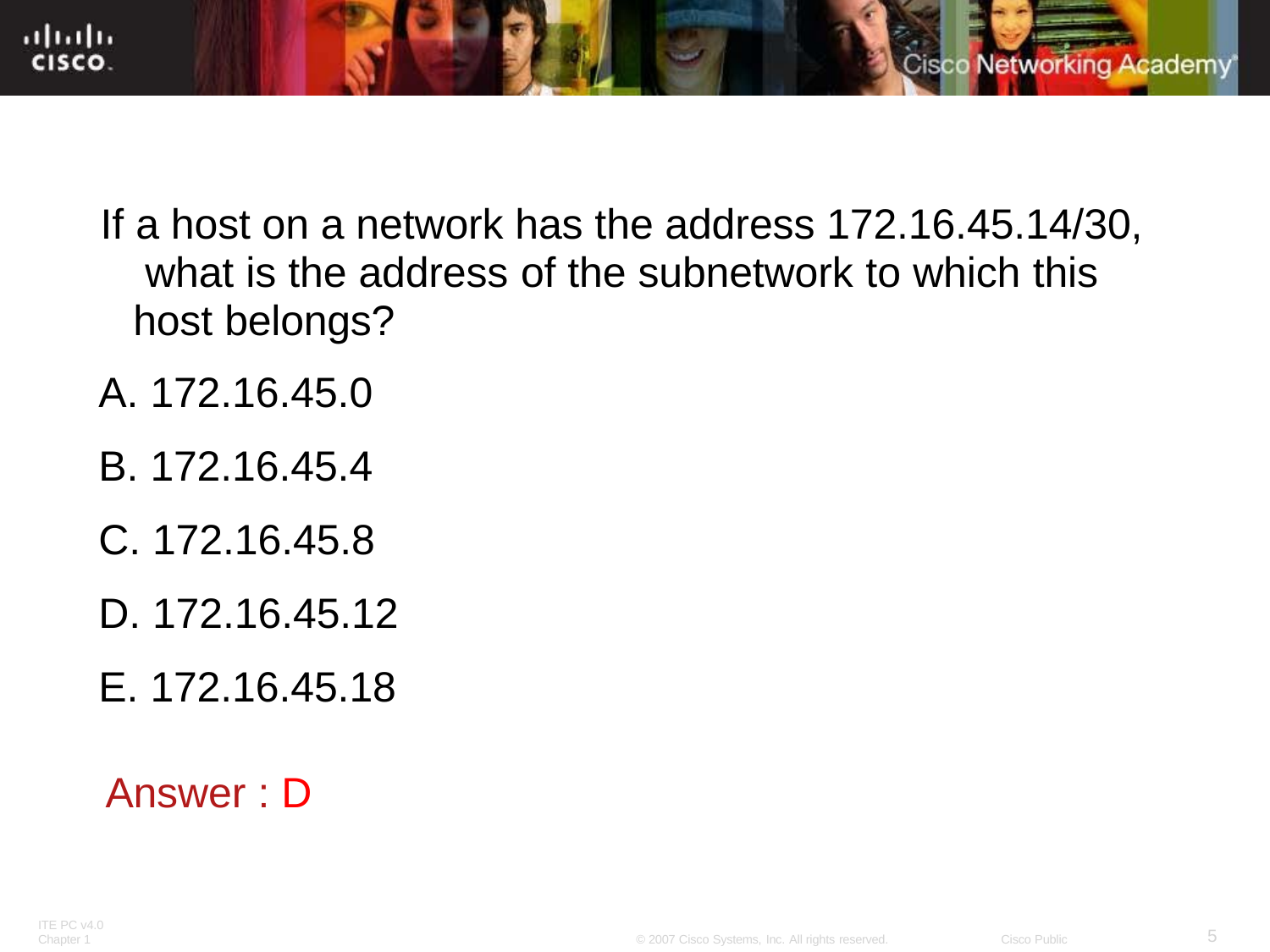

If a host on a network has the address 172.16.45.14/30,  what is the address of the subnetwork to which this  host belongs?
A. 172.16.45.0
B. 172.16.45.4
C. 172.16.45.8
D. 172.16.45.12
E. 172.16.45.18

Answer : D
ITE PC v4.0
Chapter 1
5
© 2007 Cisco Systems, Inc. All rights reserved.
Cisco Public